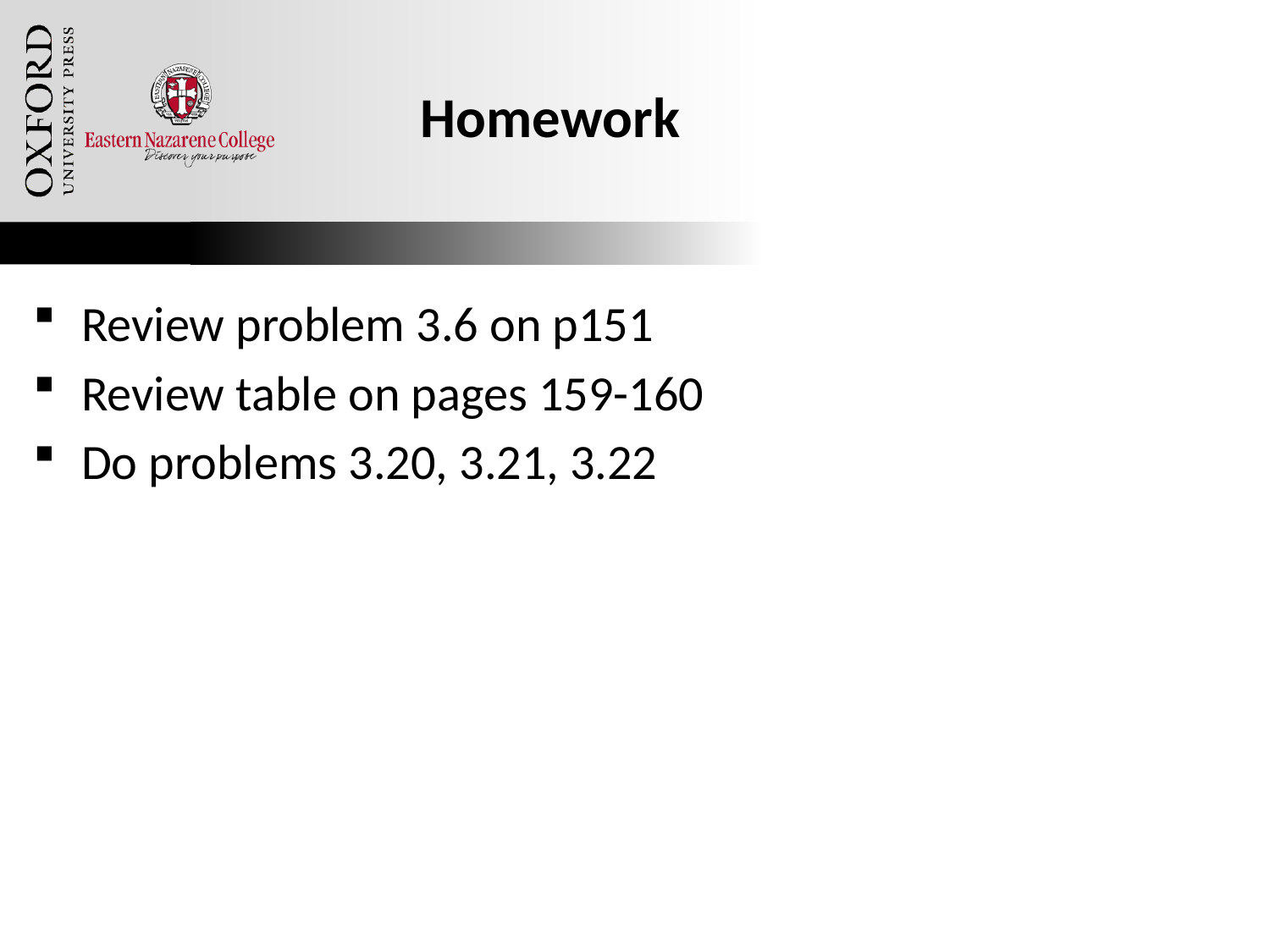

# Homework
Review problem 3.6 on p151
Review table on pages 159-160
Do problems 3.20, 3.21, 3.22

Oxford University Publishing
Microelectronic Circuits by Adel S. Sedra and Kenneth C. Smith (0195323033)
111